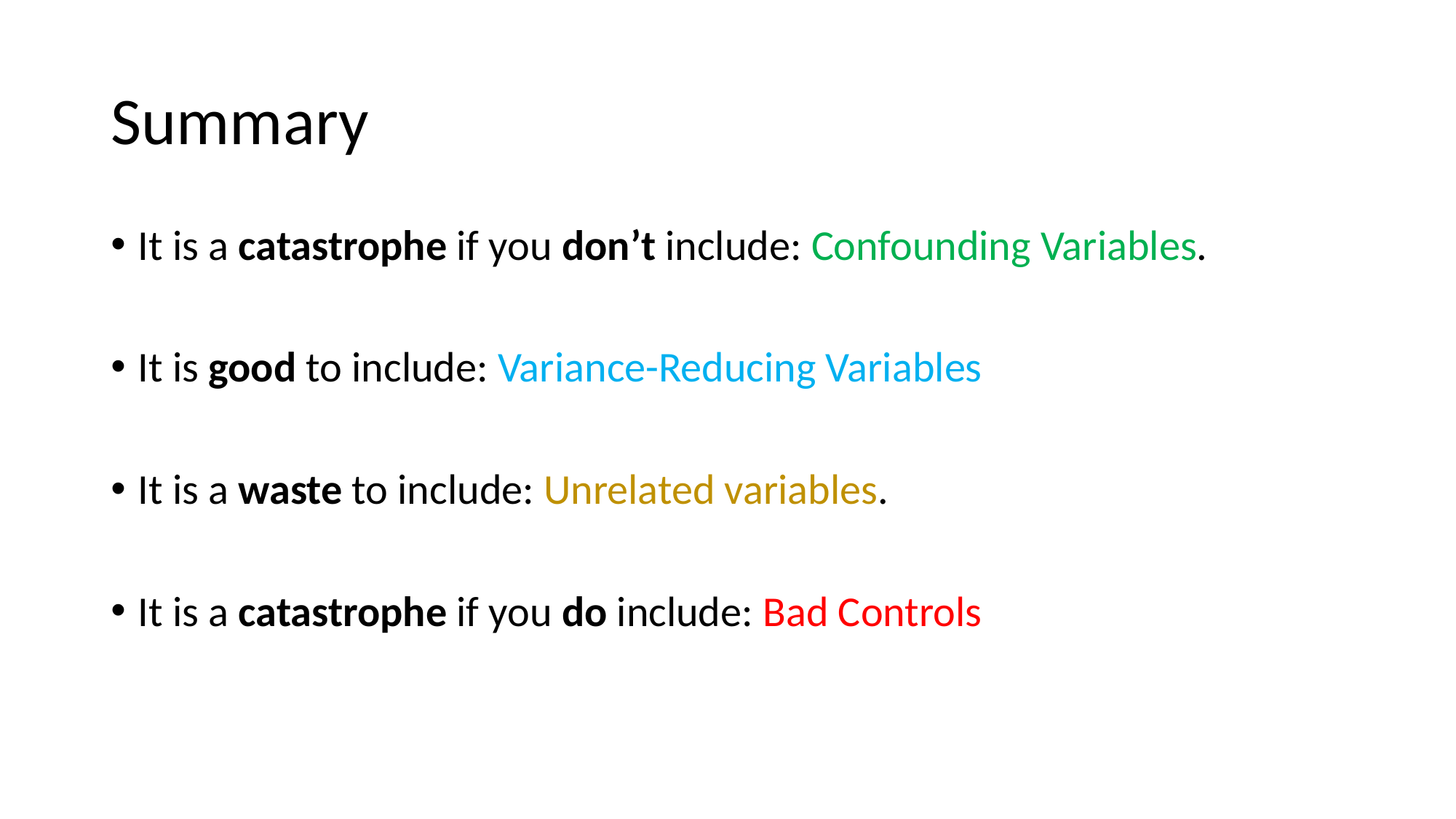

# Summary
It is a catastrophe if you don’t include: Confounding Variables.

It is good to include: Variance-Reducing Variables

It is a waste to include: Unrelated variables.

It is a catastrophe if you do include: Bad Controls